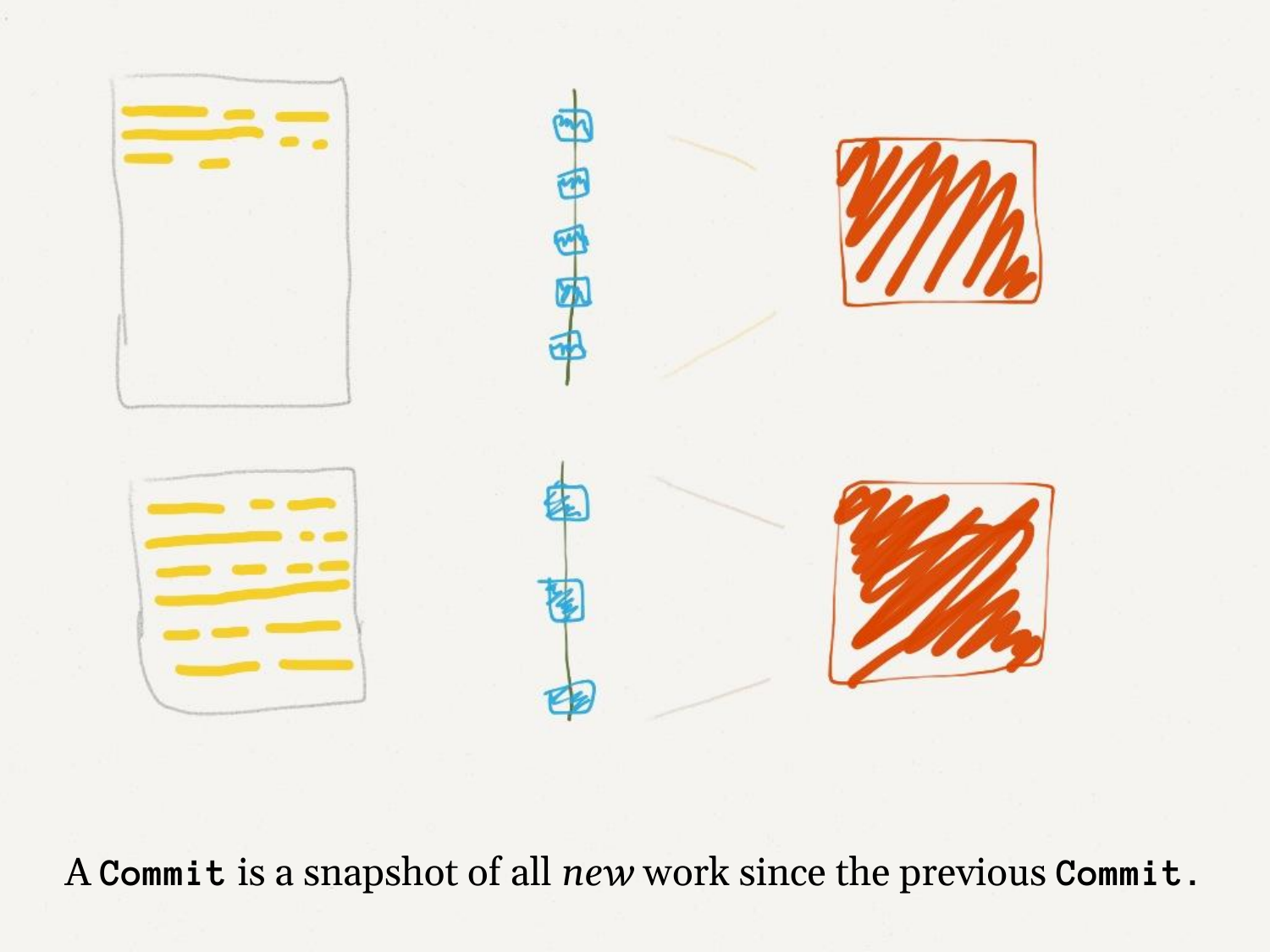

A Commit is a snapshot of all new work since the previous Commit.